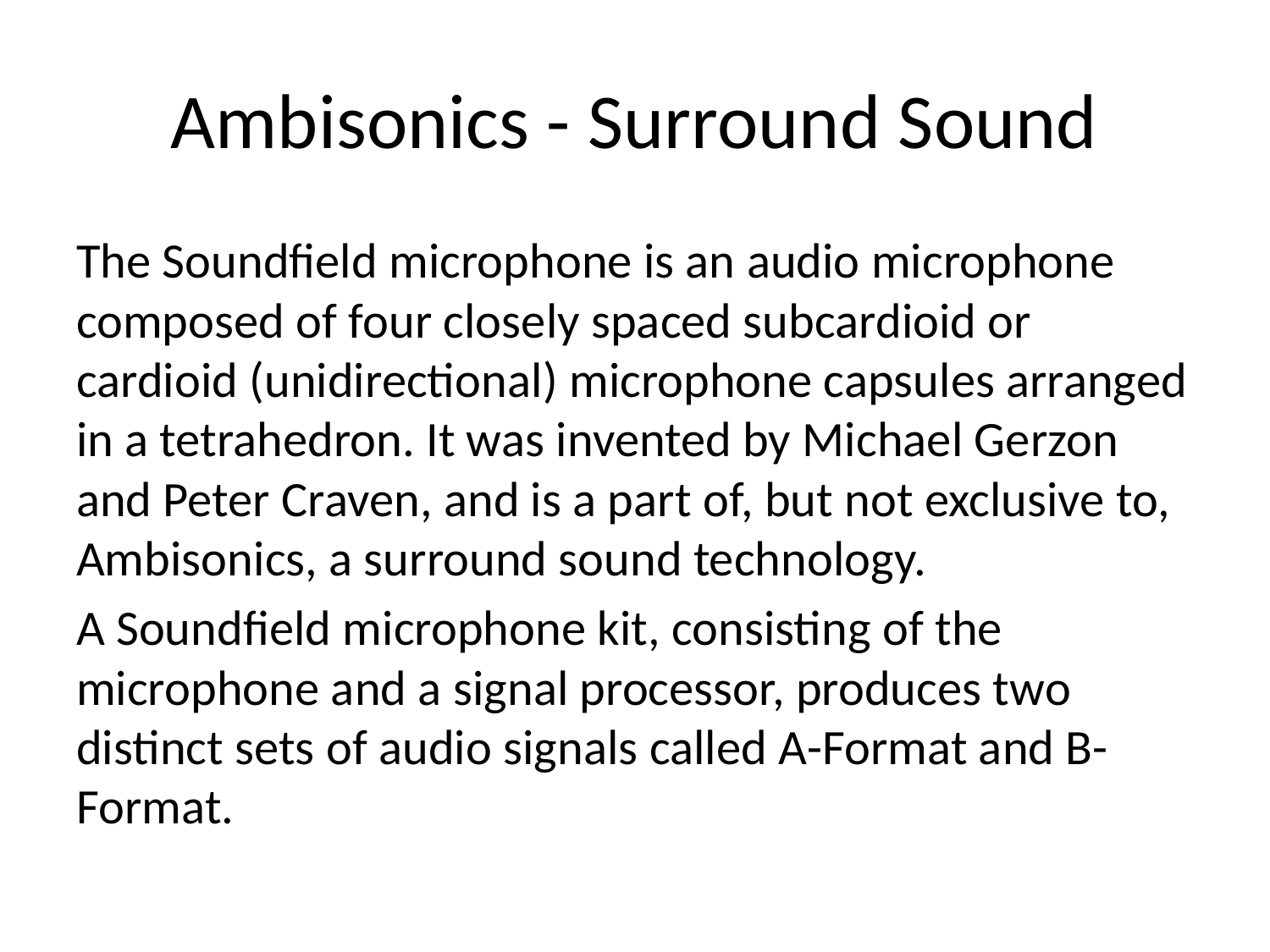

# Ambisonics - Surround Sound
The Soundfield microphone is an audio microphone composed of four closely spaced subcardioid or cardioid (unidirectional) microphone capsules arranged in a tetrahedron. It was invented by Michael Gerzon and Peter Craven, and is a part of, but not exclusive to, Ambisonics, a surround sound technology.
A Soundfield microphone kit, consisting of the microphone and a signal processor, produces two distinct sets of audio signals called A-Format and B-Format.